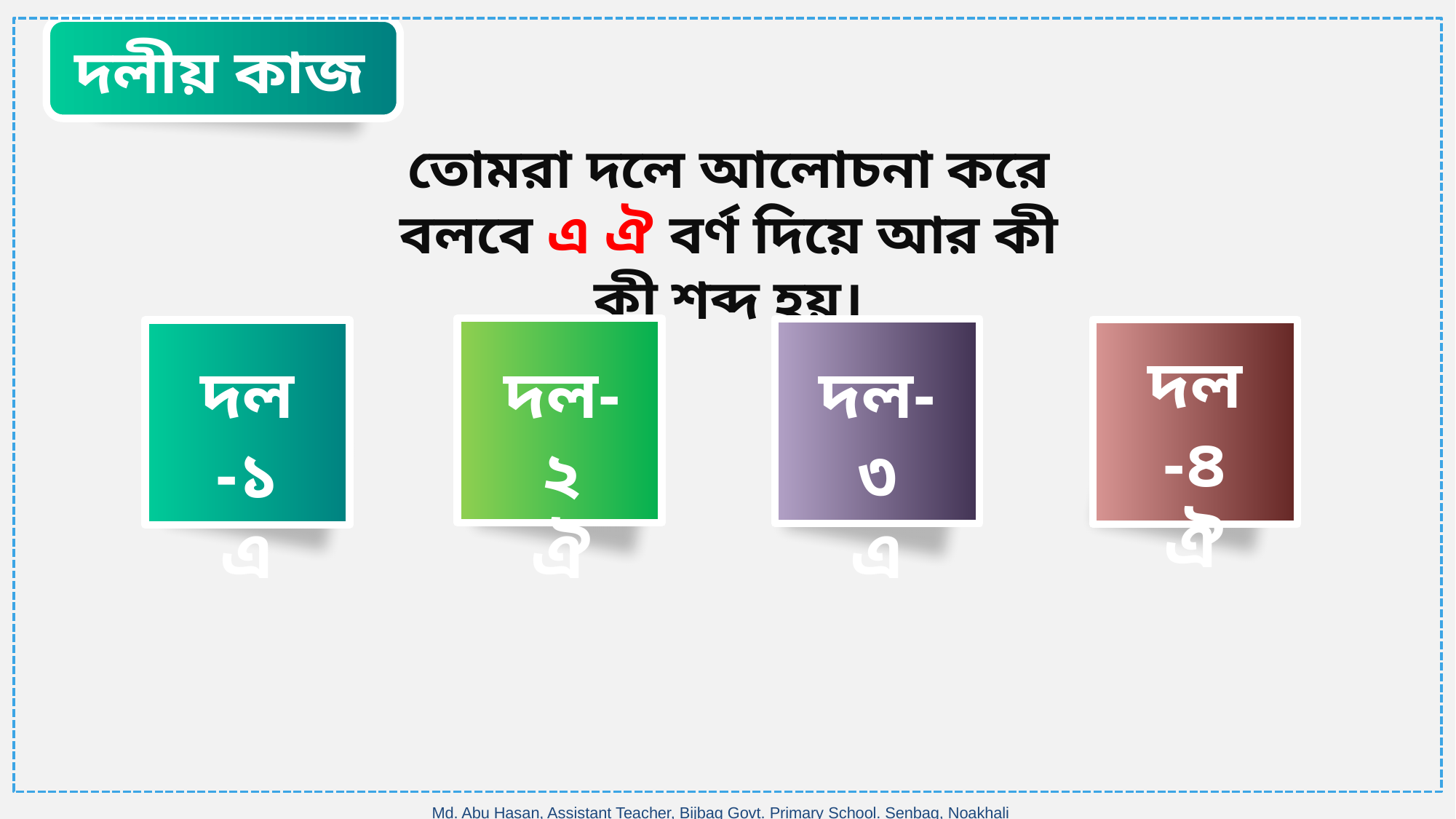

দলীয় কাজ

তোমরা দলে আলোচনা করে বলবে এ ঐ বর্ণ দিয়ে আর কী কী শব্দ হয়।

দল-২
ঐ

দল-৩
এ

দল-৪
ঐ

দল-১
এ